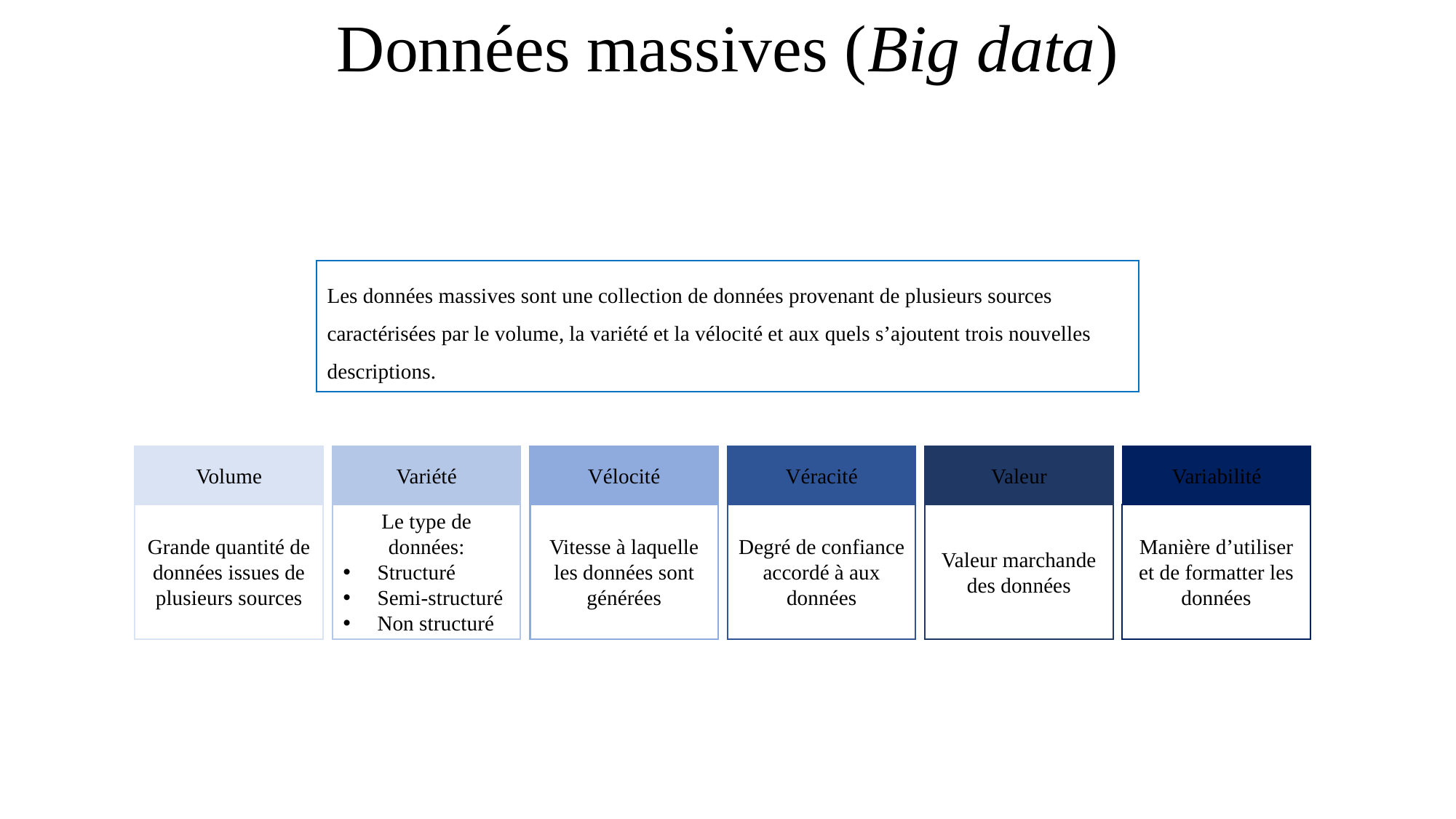

# Données massives (Big data)
Les données massives sont une collection de données provenant de plusieurs sources caractérisées par le volume, la variété et la vélocité et aux quels s’ajoutent trois nouvelles descriptions.
Variabilité
Volume
Variété
Vélocité
Véracité
Valeur
Manière d’utiliser et de formatter les données
Grande quantité de données issues de plusieurs sources
Le type de données:
Structuré
Semi-structuré
Non structuré
Vitesse à laquelle les données sont générées
Degré de confiance accordé à aux données
Valeur marchande des données